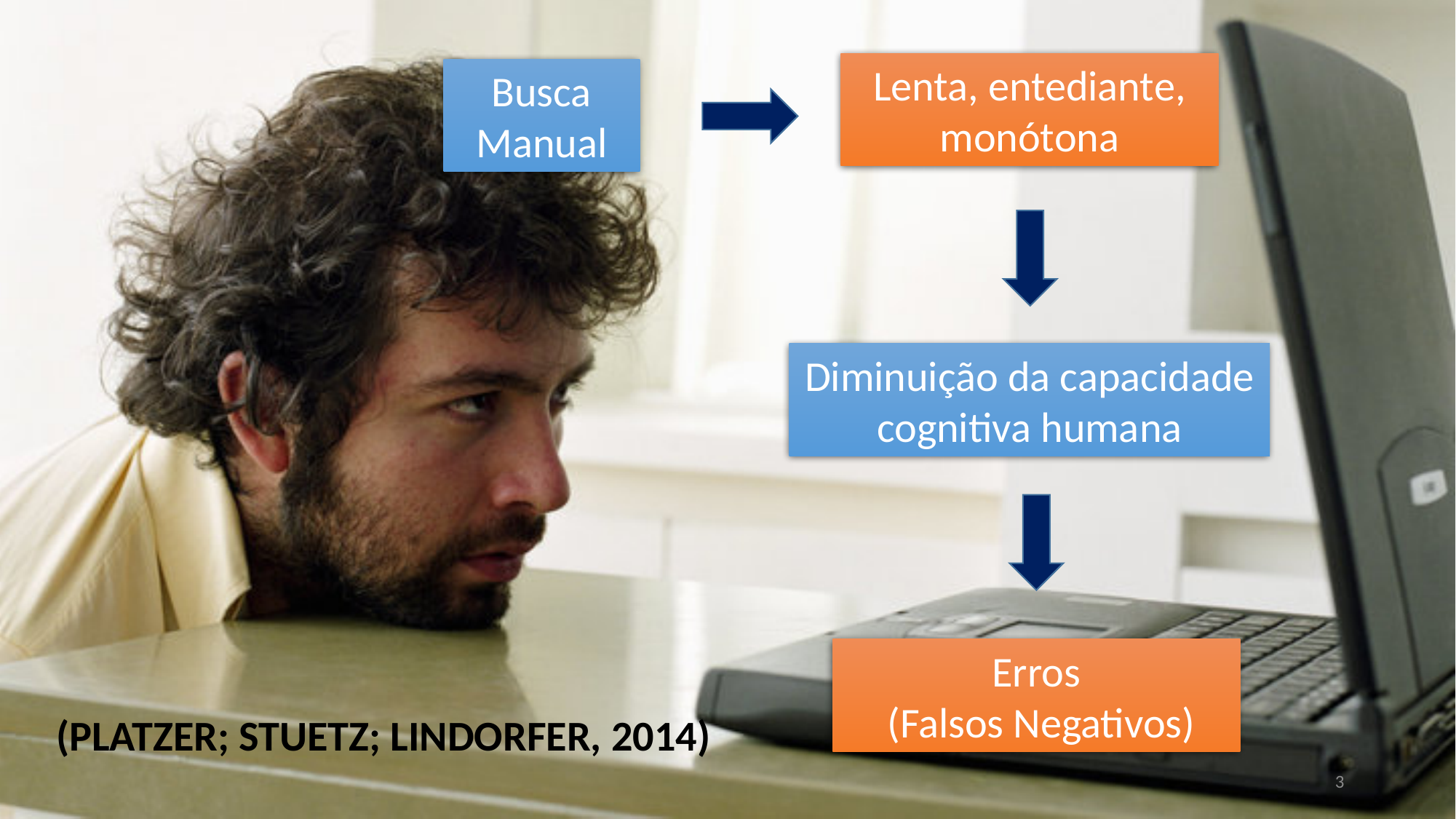

Lenta, entediante, monótona
Busca Manual

Diminuição da capacidade cognitiva humana

Erros
 (Falsos Negativos)

(PLATZER; STUETZ; LINDORFER, 2014)
3